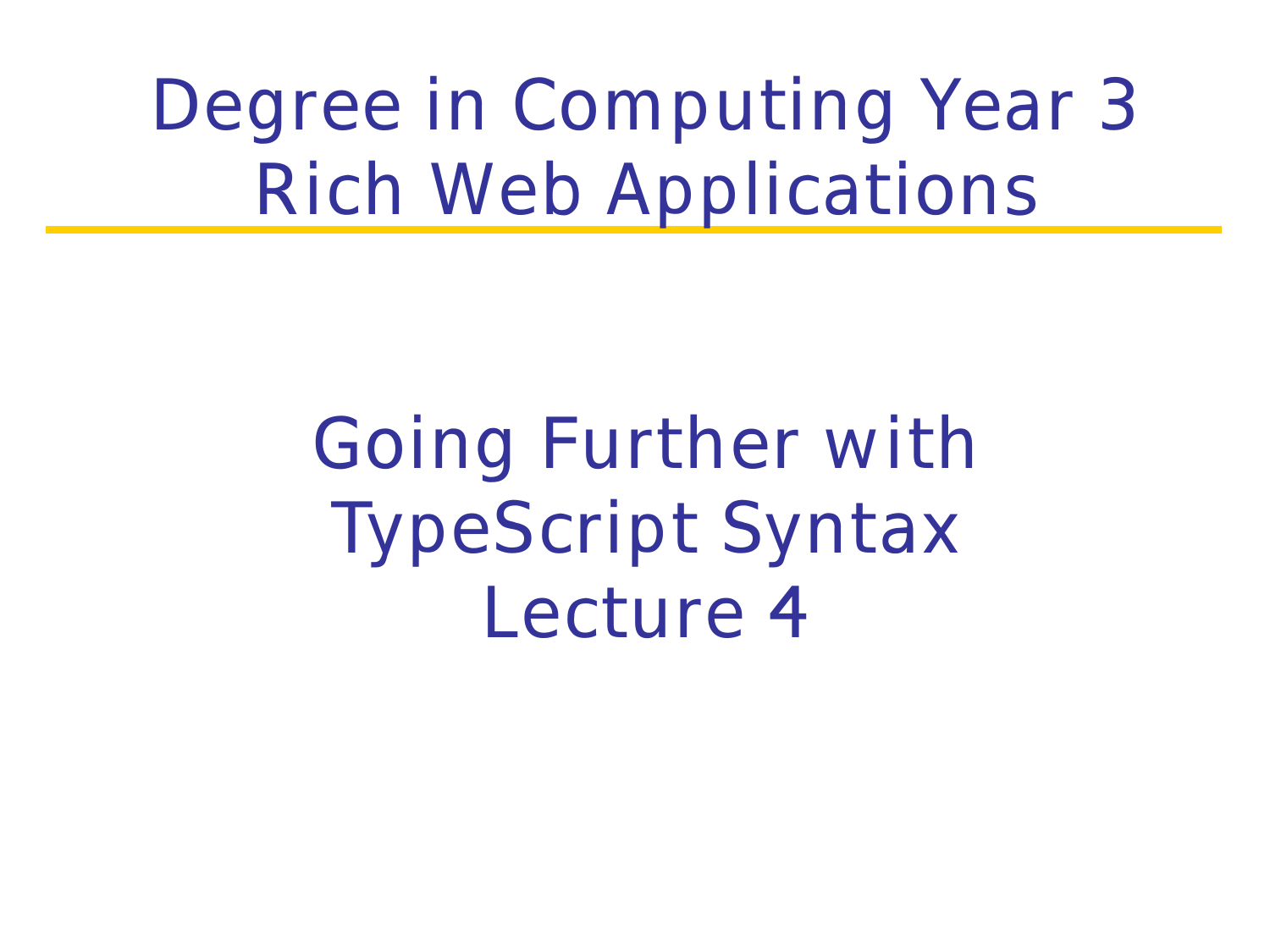

# Degree in Computing Year 3 Rich Web Applications Going Further with TypeScript Syntax Lecture 4